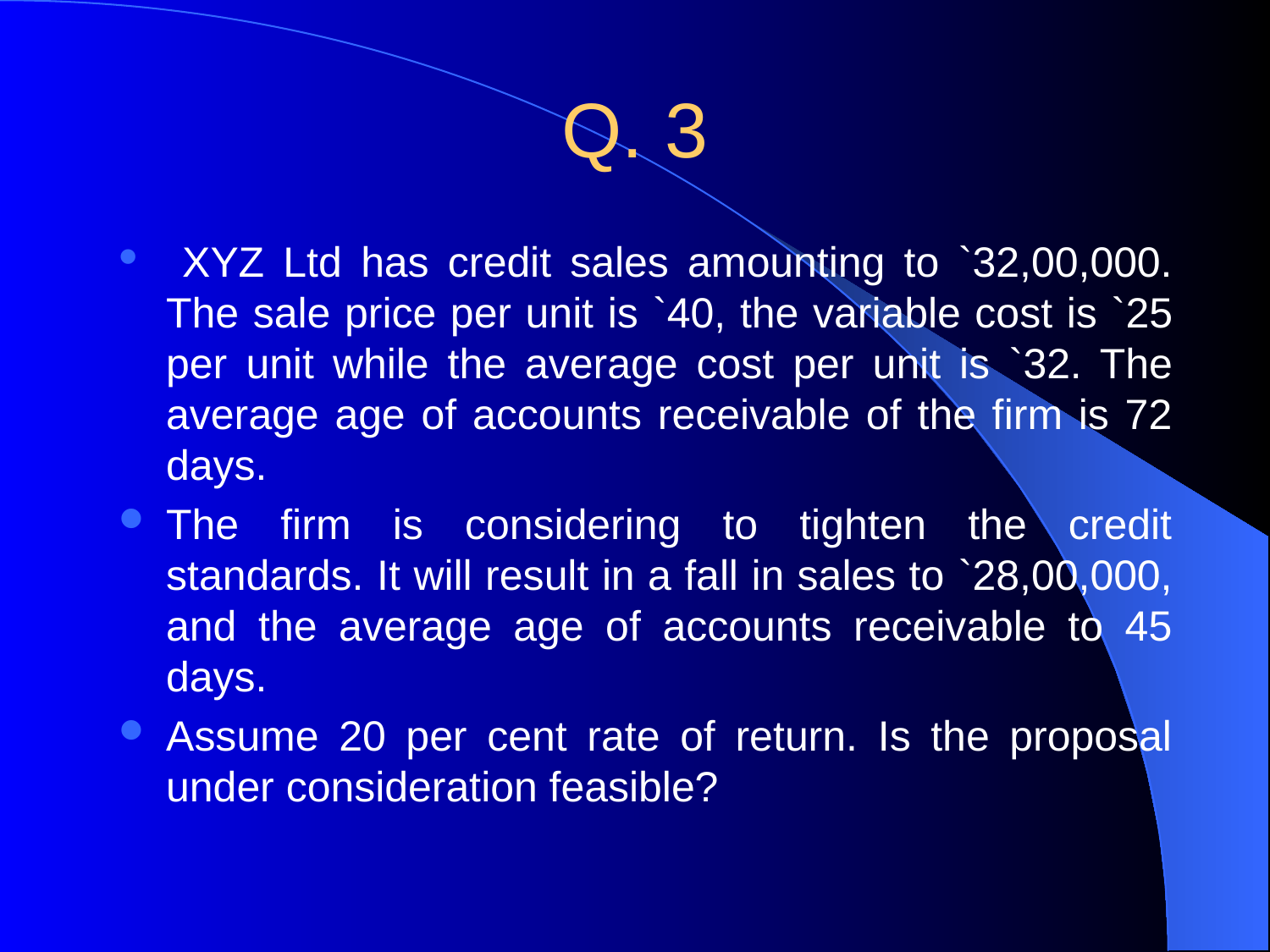

# Q. 3

 XYZ Ltd has credit sales amounting to `32,00,000. The sale price per unit is `40, the variable cost is `25 per unit while the average cost per unit is `32. The average age of accounts receivable of the firm is 72 days.
The firm is considering to tighten the credit standards. It will result in a fall in sales to `28,00,000, and the average age of accounts receivable to 45 days.
Assume 20 per cent rate of return. Is the proposal under consideration feasible?